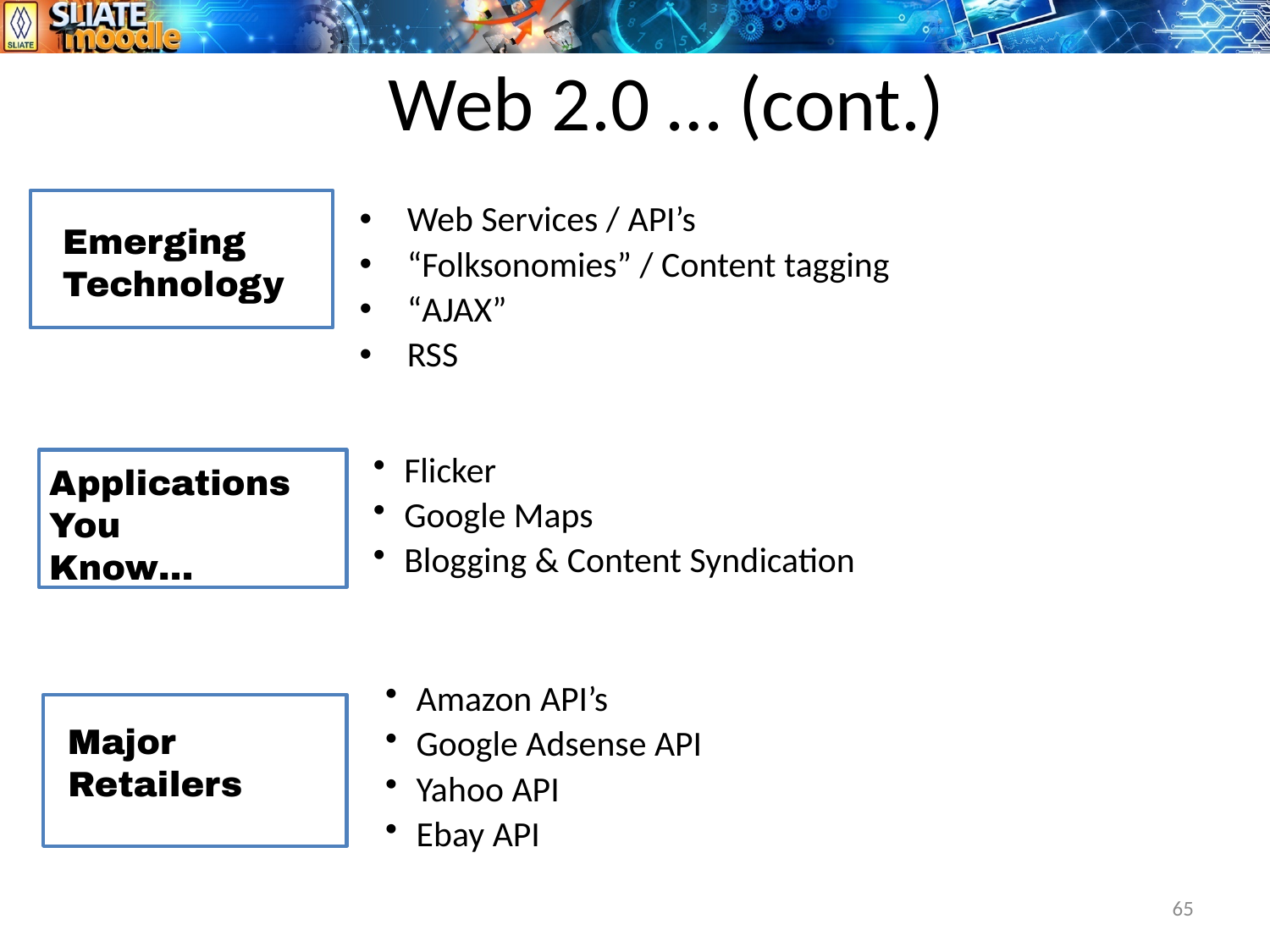

# Web 2.0 … (cont.)

Web Services / API’s
“Folksonomies” / Content tagging
“AJAX”
RSS

Emerging Technology
Flicker
Google Maps
Blogging & Content Syndication

Applications You
Know…
Amazon API’s
Google Adsense API
Yahoo API
Ebay API

Major Retailers
65